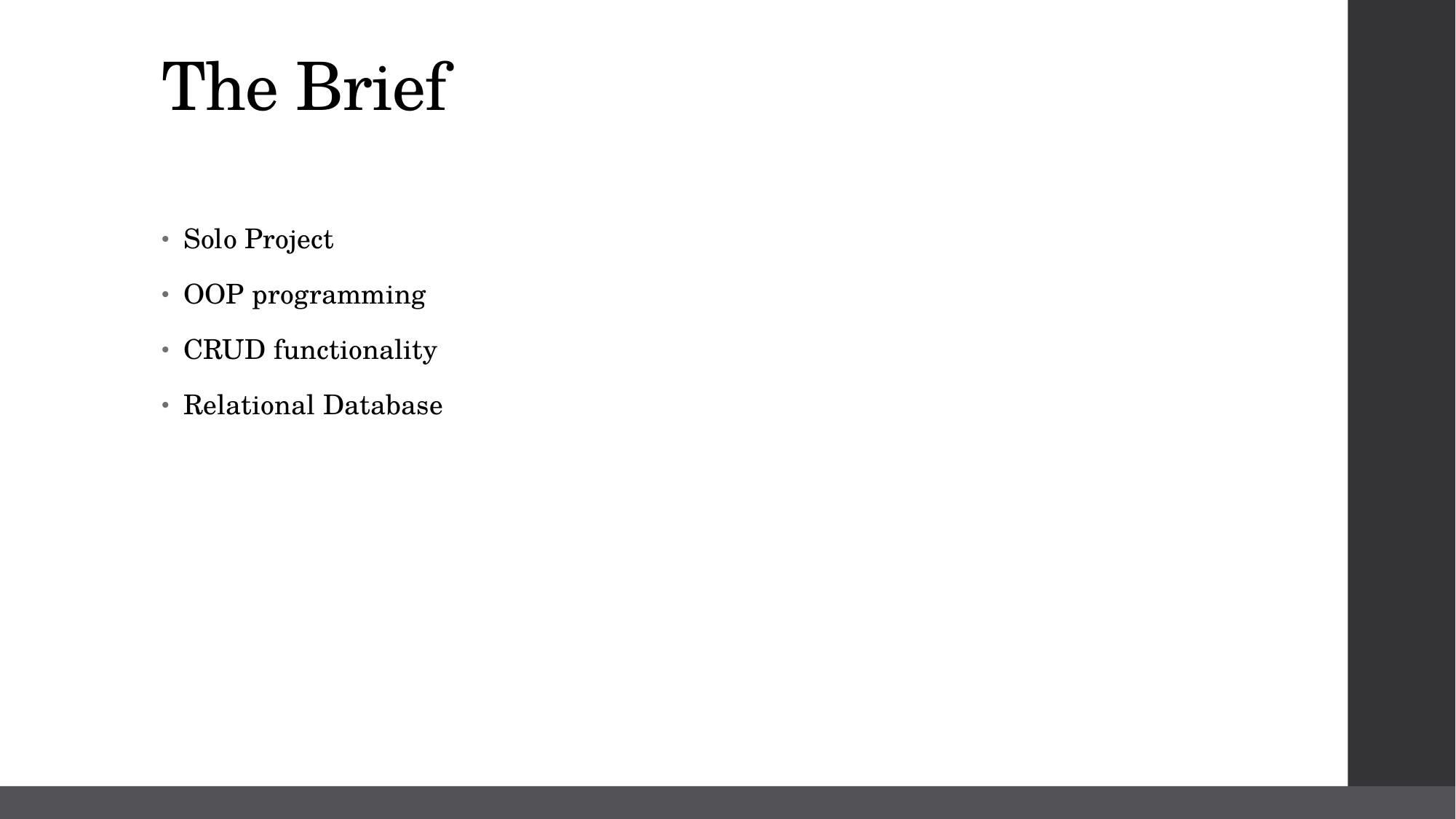

# The Brief
Solo Project
OOP programming
CRUD functionality
Relational Database